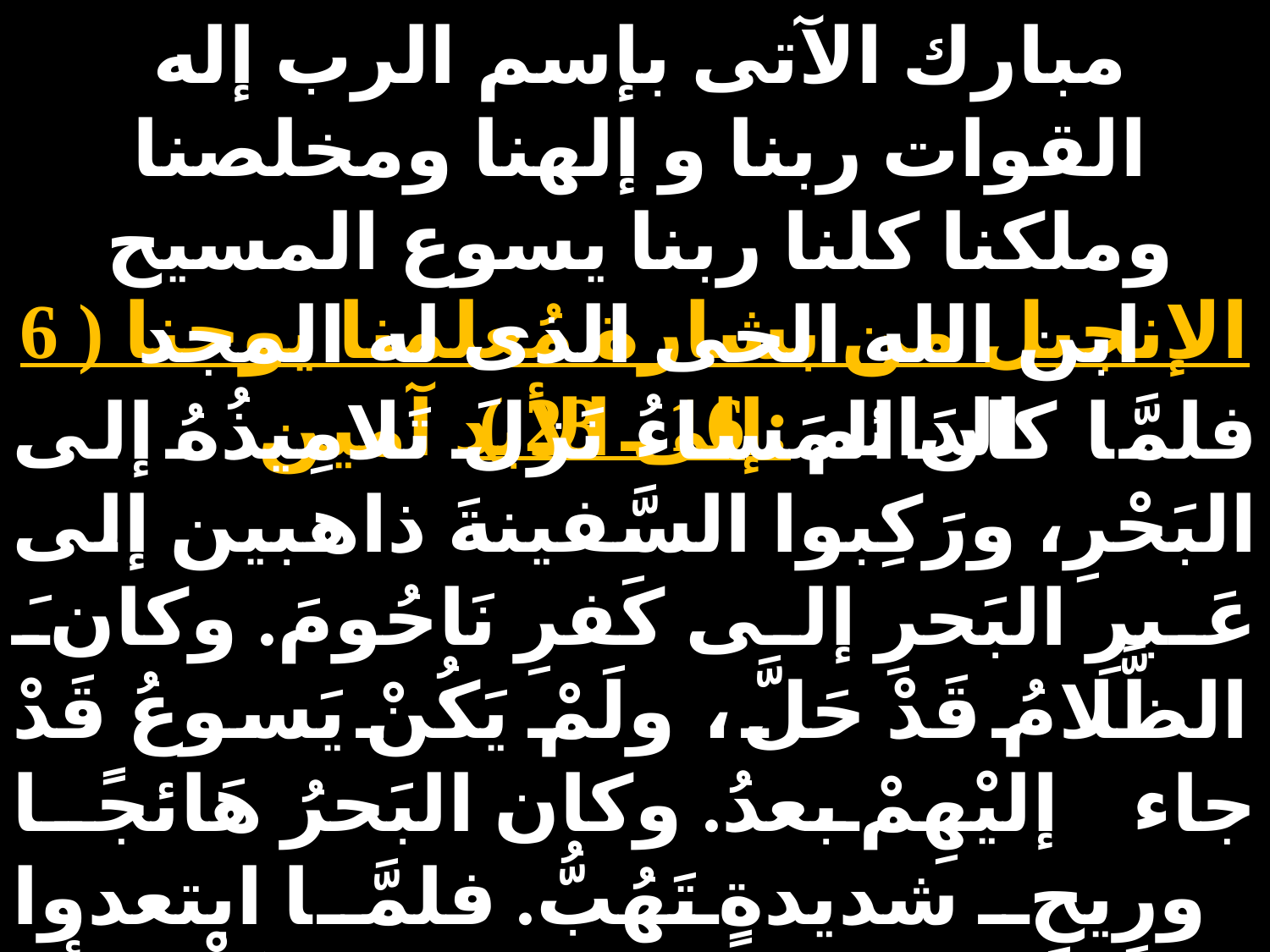

مبارك الآتى بإسم الرب إله القوات ربنا و إلهنا ومخلصنا وملكنا كلنا ربنا يسوع المسيح ابن الله الحى الذى له المجد الدائم  إلى الأبد آمين
الإنجيل من بشارة مُعلمنا يوحنا ( 6 : 16 ـ 23 )
فلمَّا كانَ المَساءُ نَزلَ تَلامِيذُهُ إلى البَحْرِ، ورَكِبوا السَّفينةَ ذاهبين إلى عَبرِ البَحرِ إلى كَفرِ نَاحُومَ. وكانَ الظَّلامُ قَدْ حَلَّ، ولَمْ يَكُنْ يَسوعُ قَدْ جاء إليْهِمْ بعدُ. وكان البَحرُ هَائجًا ورِيحٍ شديدةٍ تَهُبُّ. فلمَّا ابتعدوا نَحوَ خَمْسٍ وعِشرِينَ غَلْوةً أوْ ثَلاثِينَ، نَظروا يَسوعَ مَاشِيًا على البَحرِ مُقتَرِبًا إلى السَّفِينةِ،